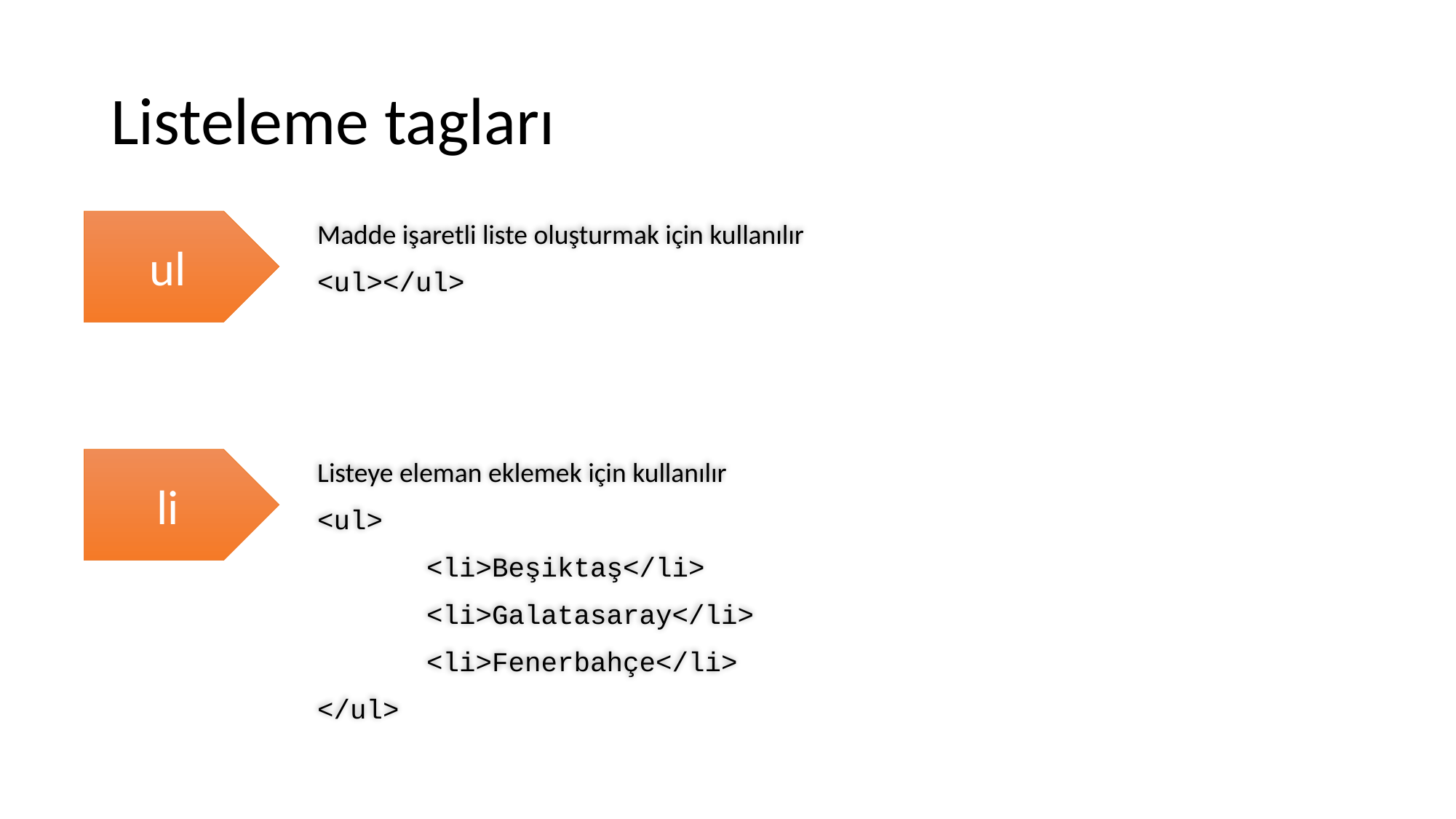

# Listeleme tagları
ul
Madde işaretli liste oluşturmak için kullanılır
<ul></ul>
li
Listeye eleman eklemek için kullanılır
<ul>
	<li>Beşiktaş</li>
	<li>Galatasaray</li>
	<li>Fenerbahçe</li>
</ul>